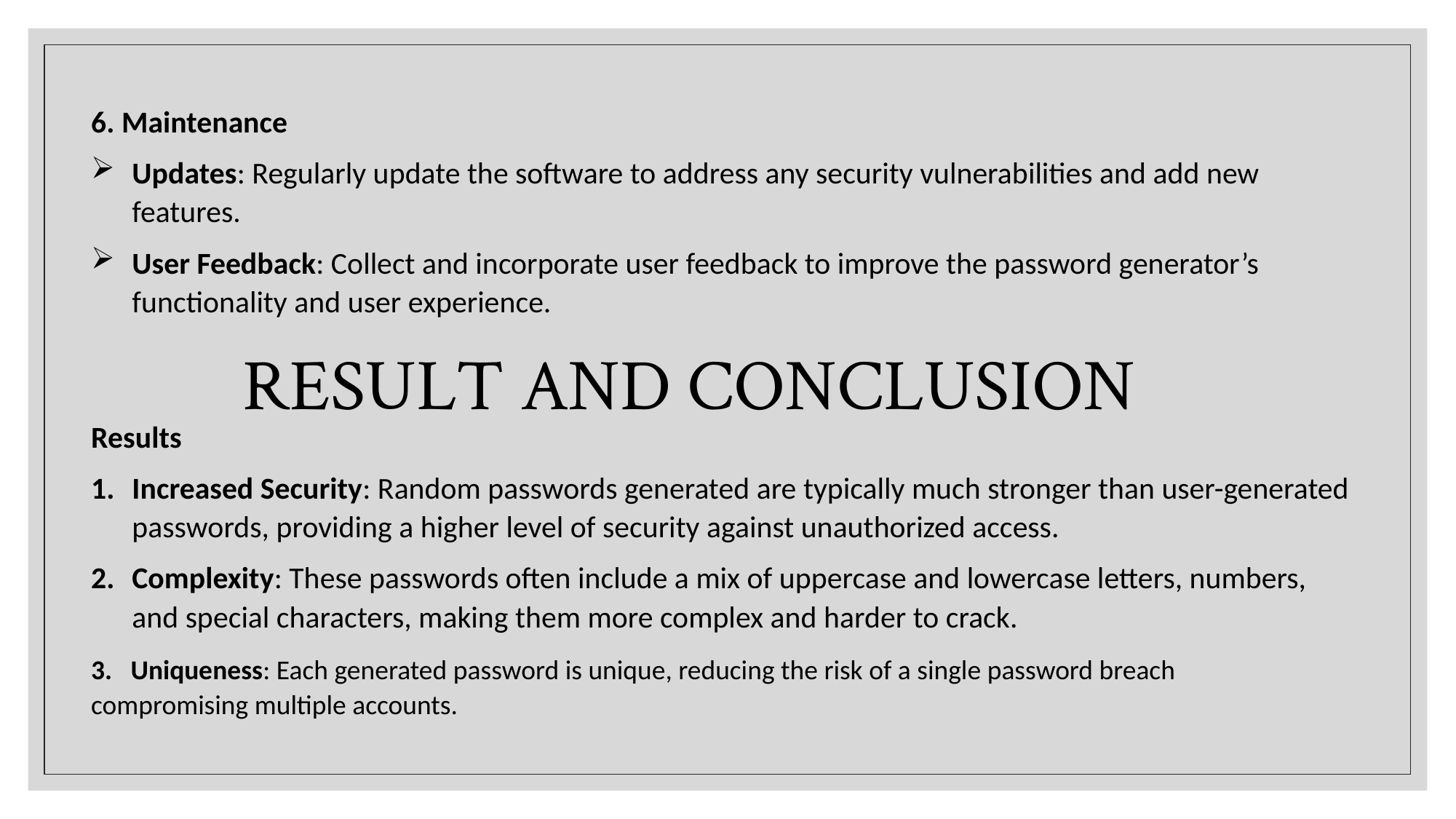

6. Maintenance
Updates: Regularly update the software to address any security vulnerabilities and add new features.
User Feedback: Collect and incorporate user feedback to improve the password generator’s functionality and user experience.

RESULT AND CONCLUSION
Results
Increased Security: Random passwords generated are typically much stronger than user-generated passwords, providing a higher level of security against unauthorized access.
Complexity: These passwords often include a mix of uppercase and lowercase letters, numbers, and special characters, making them more complex and harder to crack.
3.   Uniqueness: Each generated password is unique, reducing the risk of a single password breach       compromising multiple accounts.